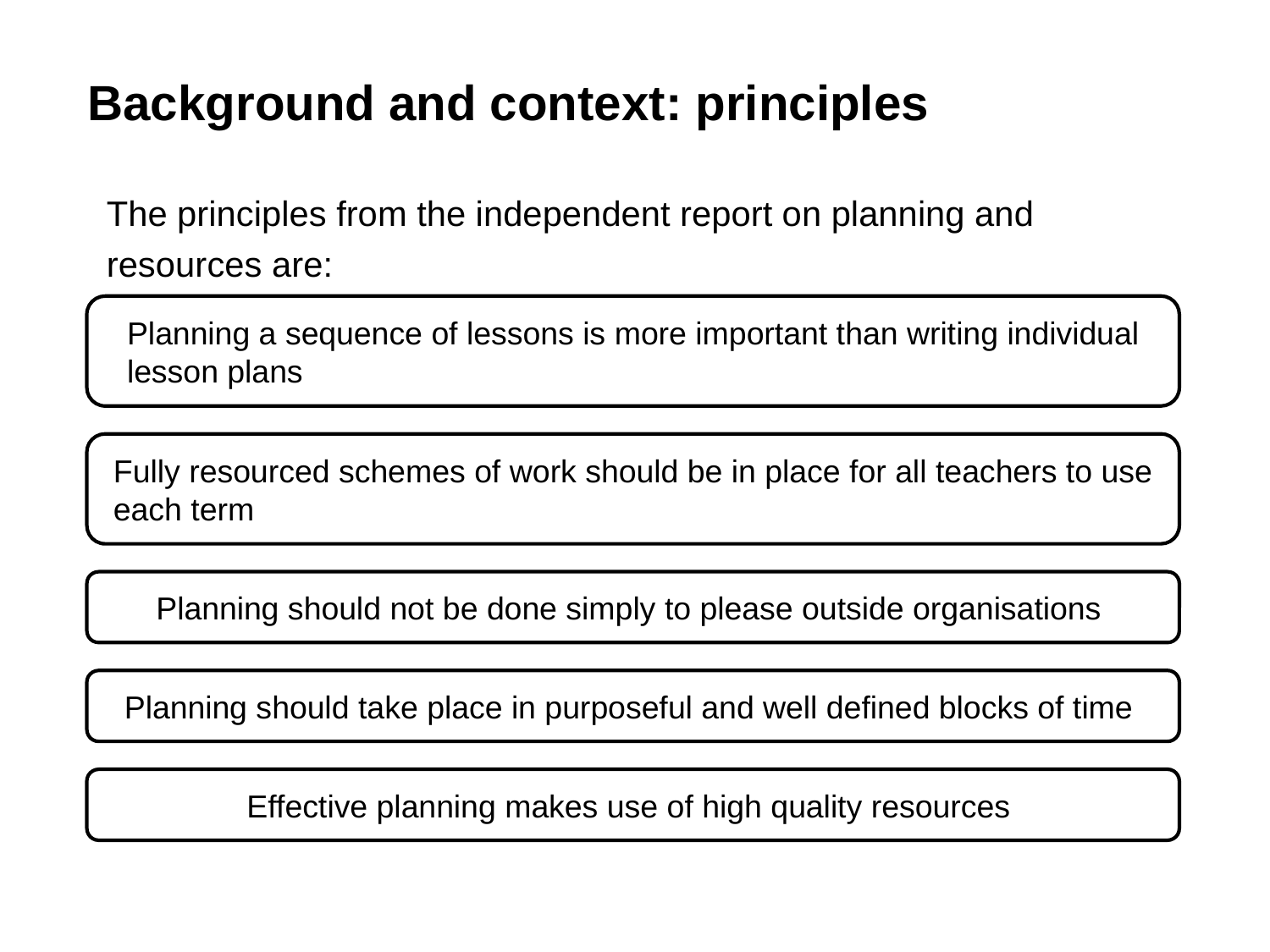

# Background and context: principles
The principles from the independent report on planning and resources are:

Planning a sequence of lessons is more important than writing individual lesson plans
Fully resourced schemes of work should be in place for all teachers to use each term
Planning should not be done simply to please outside organisations
Planning should take place in purposeful and well defined blocks of time
Effective planning makes use of high quality resources